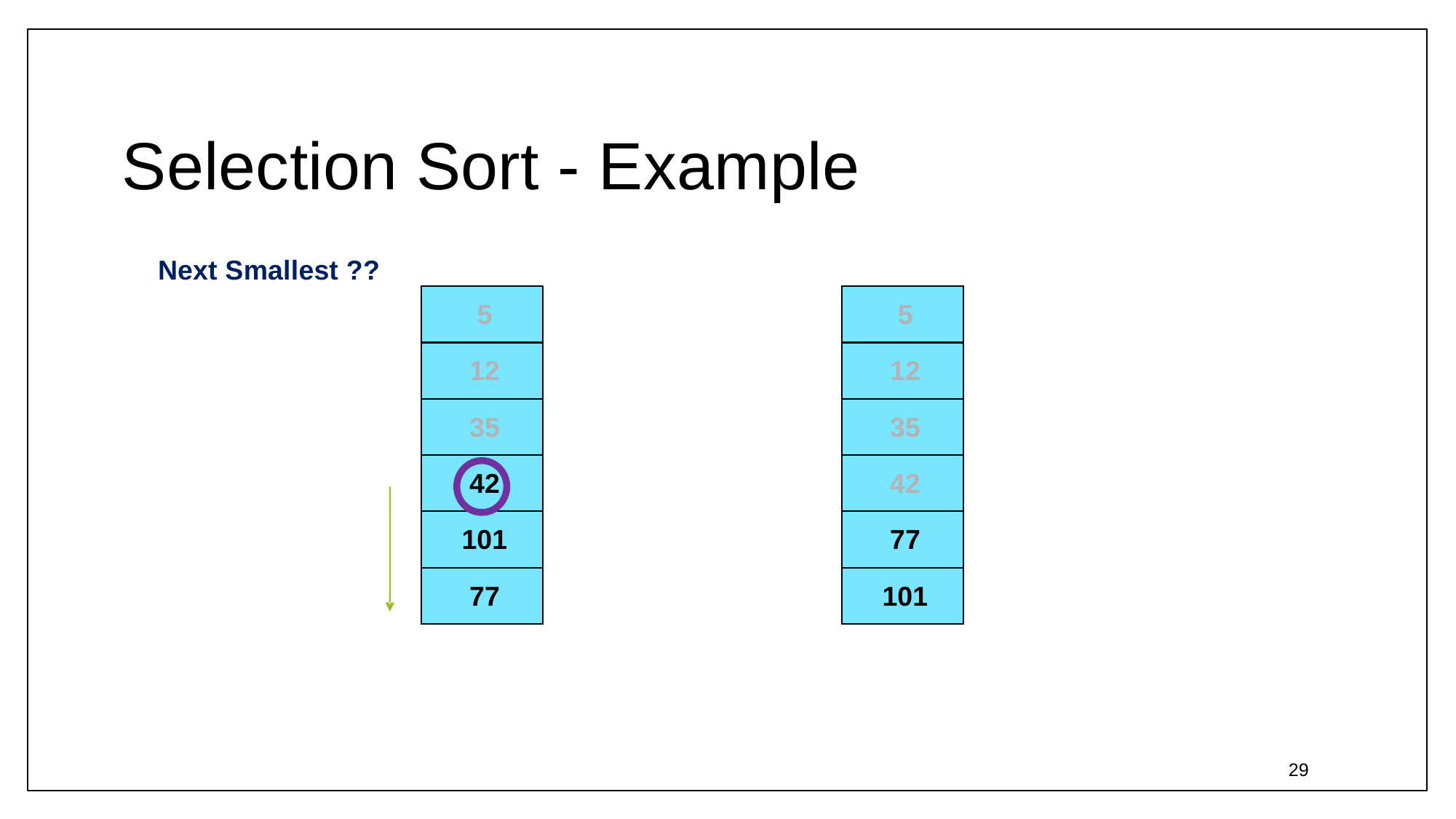

Selection Sort - Example
Next Smallest ??

5
5

12
12

35
35

42
42

101
77

77
101

29